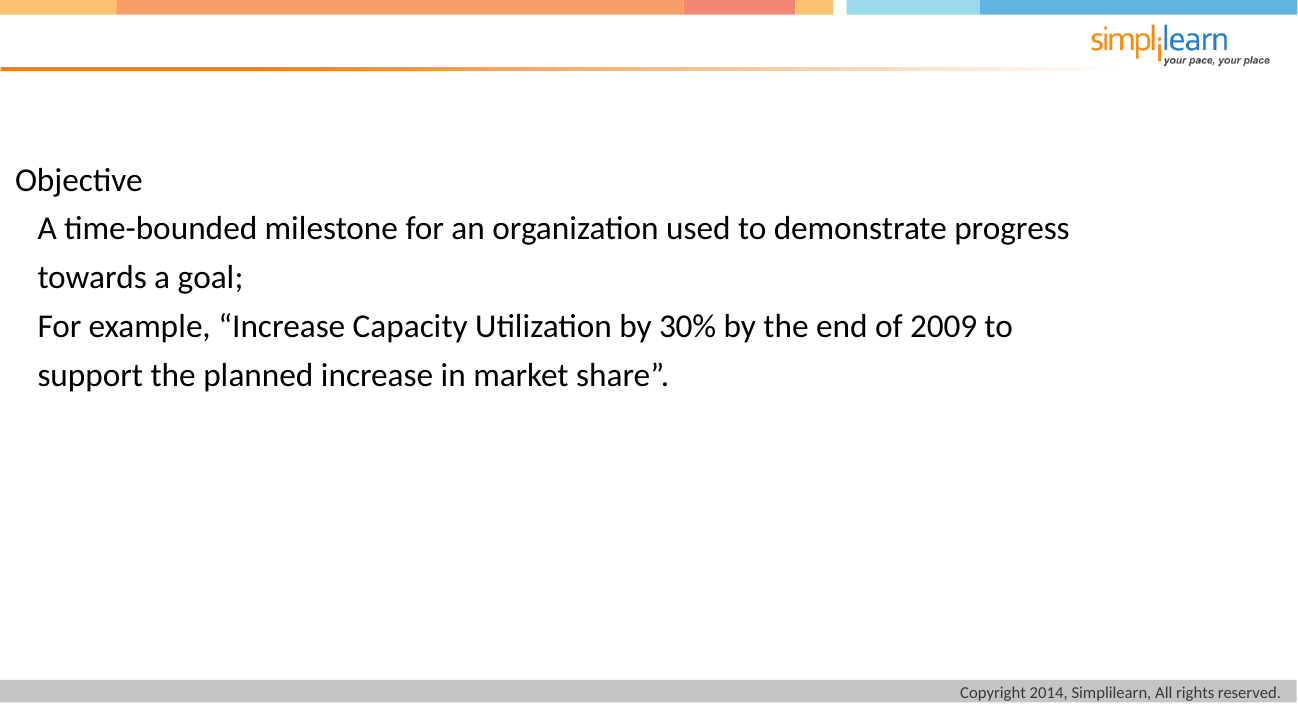

Objective
   A time-bounded milestone for an organization used to demonstrate progress
   towards a goal;
   For example, “Increase Capacity Utilization by 30% by the end of 2009 to
   support the planned increase in market share”.